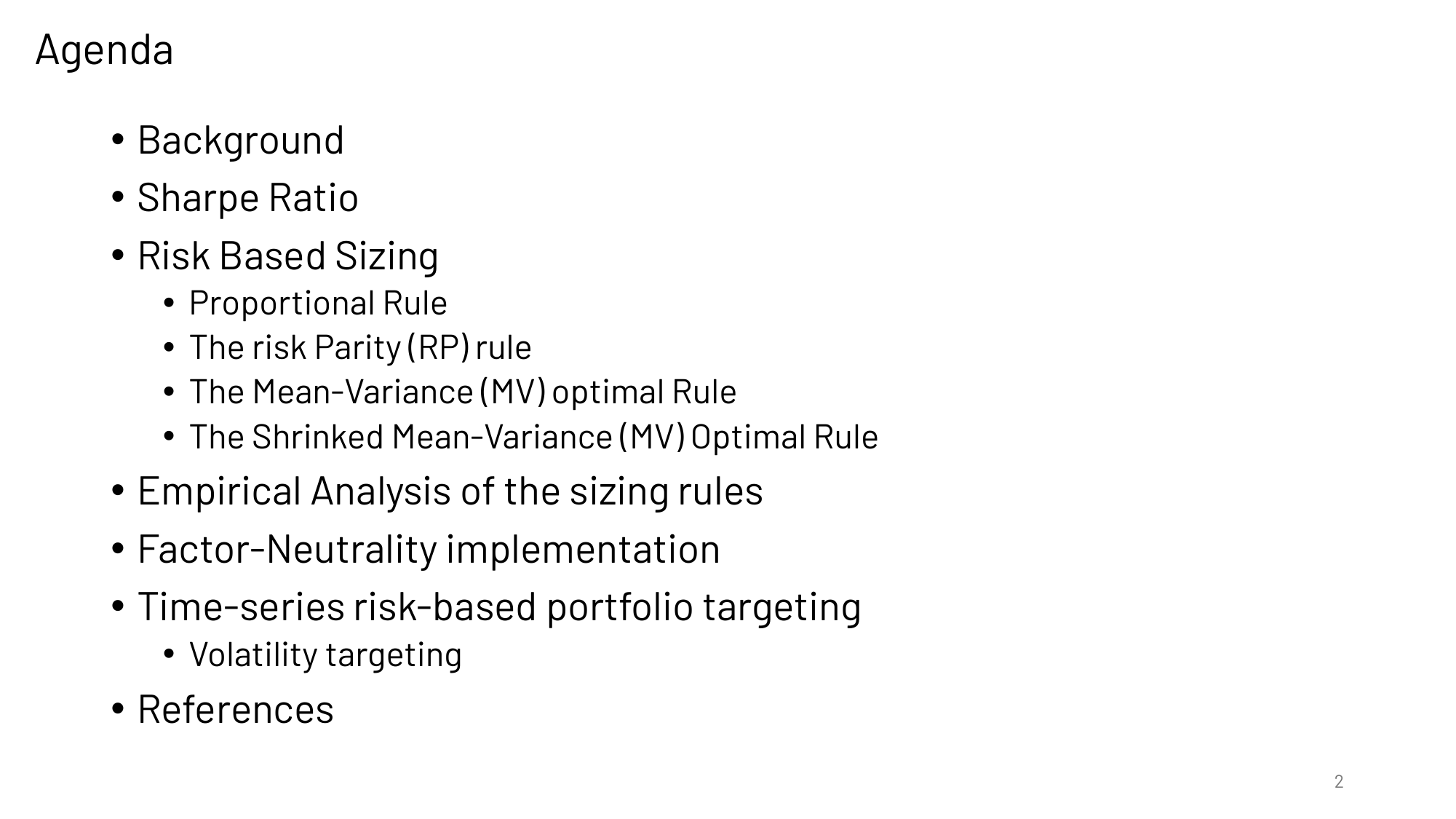

# Agenda
Background
Sharpe Ratio
Risk Based Sizing
Proportional Rule
The risk Parity (RP) rule
The Mean-Variance (MV) optimal Rule
The Shrinked Mean-Variance (MV) Optimal Rule
Empirical Analysis of the sizing rules
Factor-Neutrality implementation
Time-series risk-based portfolio targeting
Volatility targeting
References

2